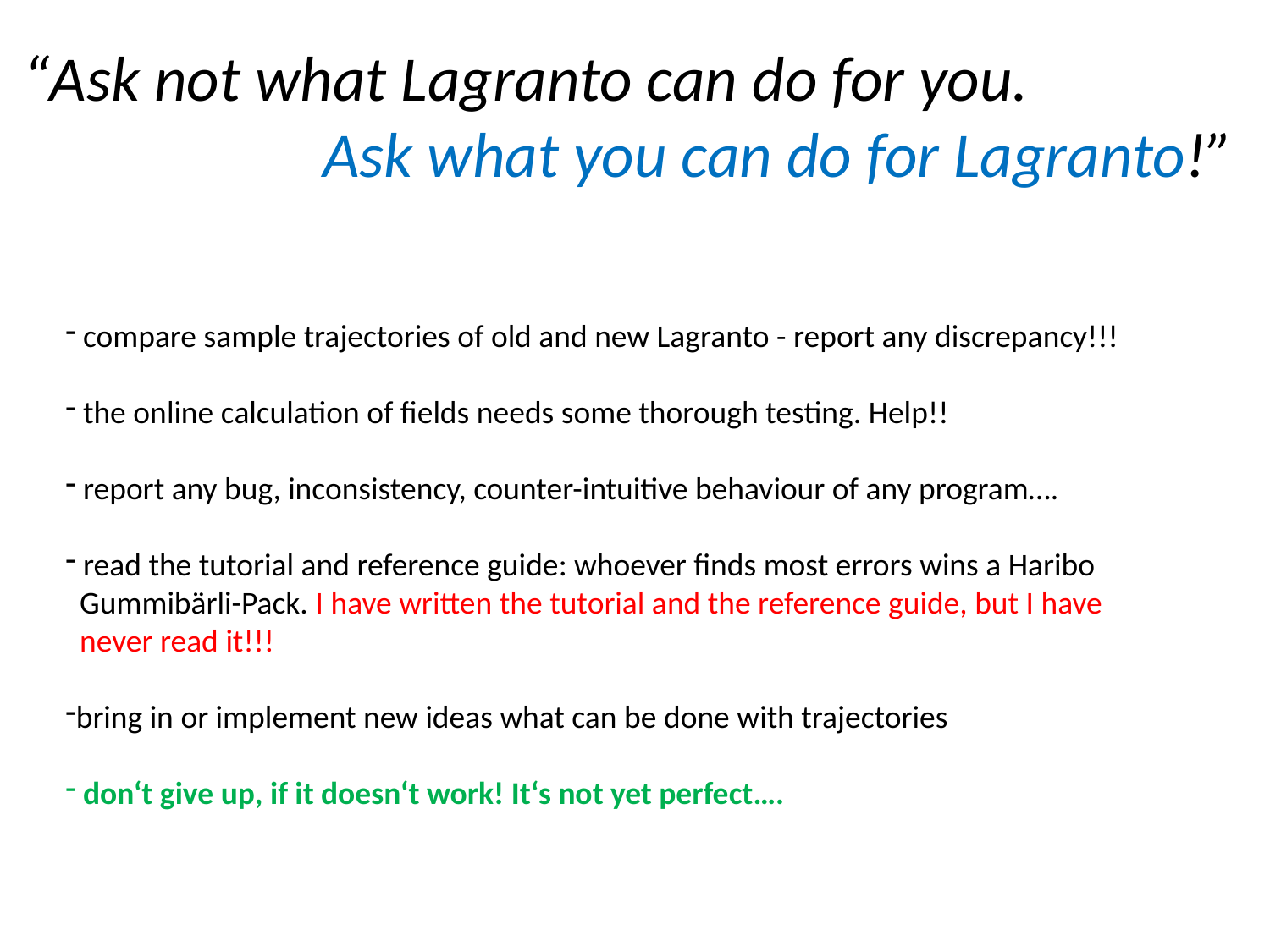

“Ask not what Lagranto can do for you.
	            Ask what you can do for Lagranto!”
 compare sample trajectories of old and new Lagranto - report any discrepancy!!!

 the online calculation of fields needs some thorough testing. Help!!

 report any bug, inconsistency, counter-intuitive behaviour of any program….

 read the tutorial and reference guide: whoever finds most errors wins a Haribo
  Gummibärli-Pack. I have written the tutorial and the reference guide, but I have
  never read it!!!

bring in or implement new ideas what can be done with trajectories

 don‘t give up, if it doesn‘t work! It‘s not yet perfect….